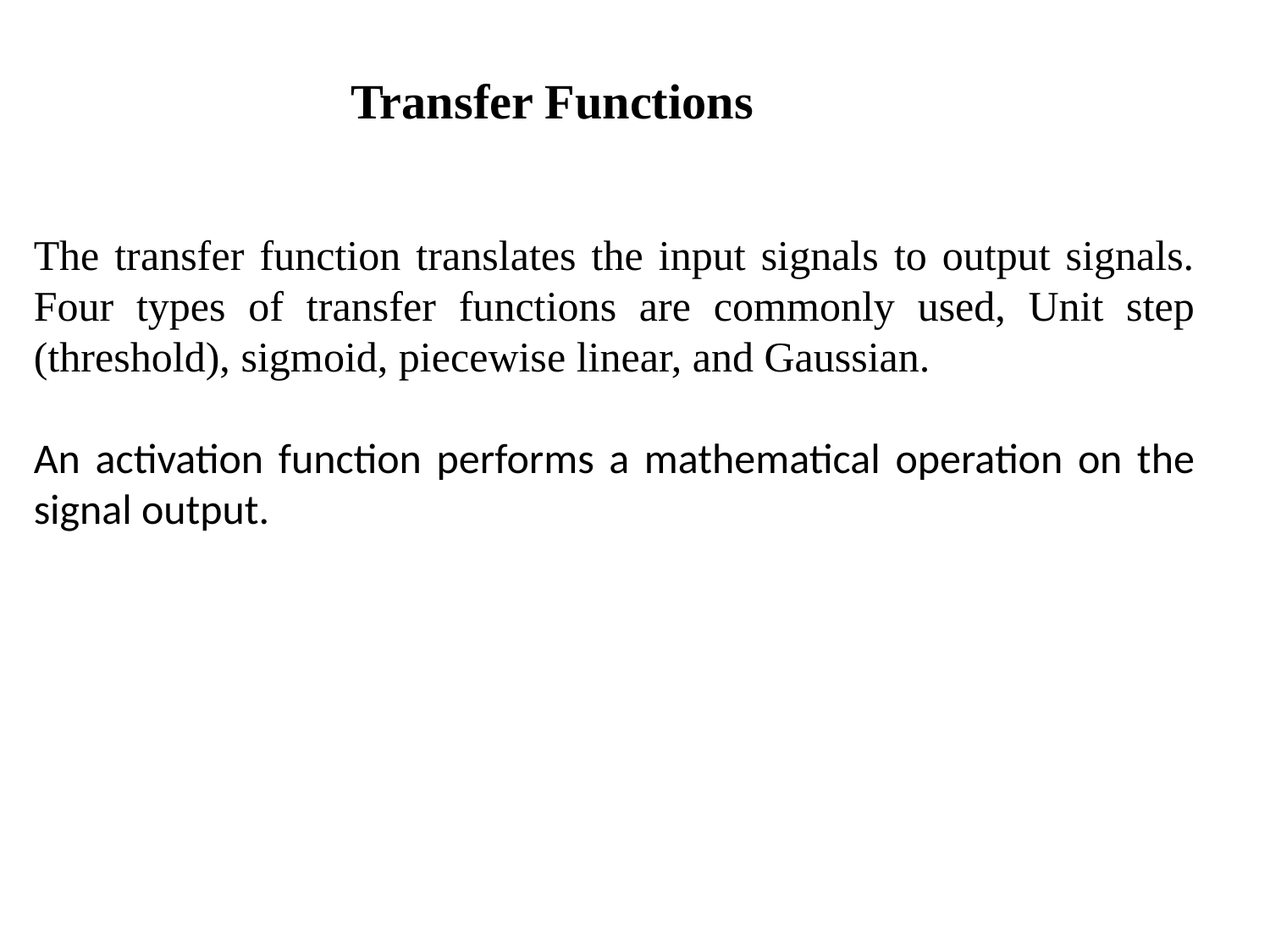

Transfer Functions
The transfer function translates the input signals to output signals. Four types of transfer functions are commonly used, Unit step (threshold), sigmoid, piecewise linear, and Gaussian.

An activation function performs a mathematical operation on the signal output.